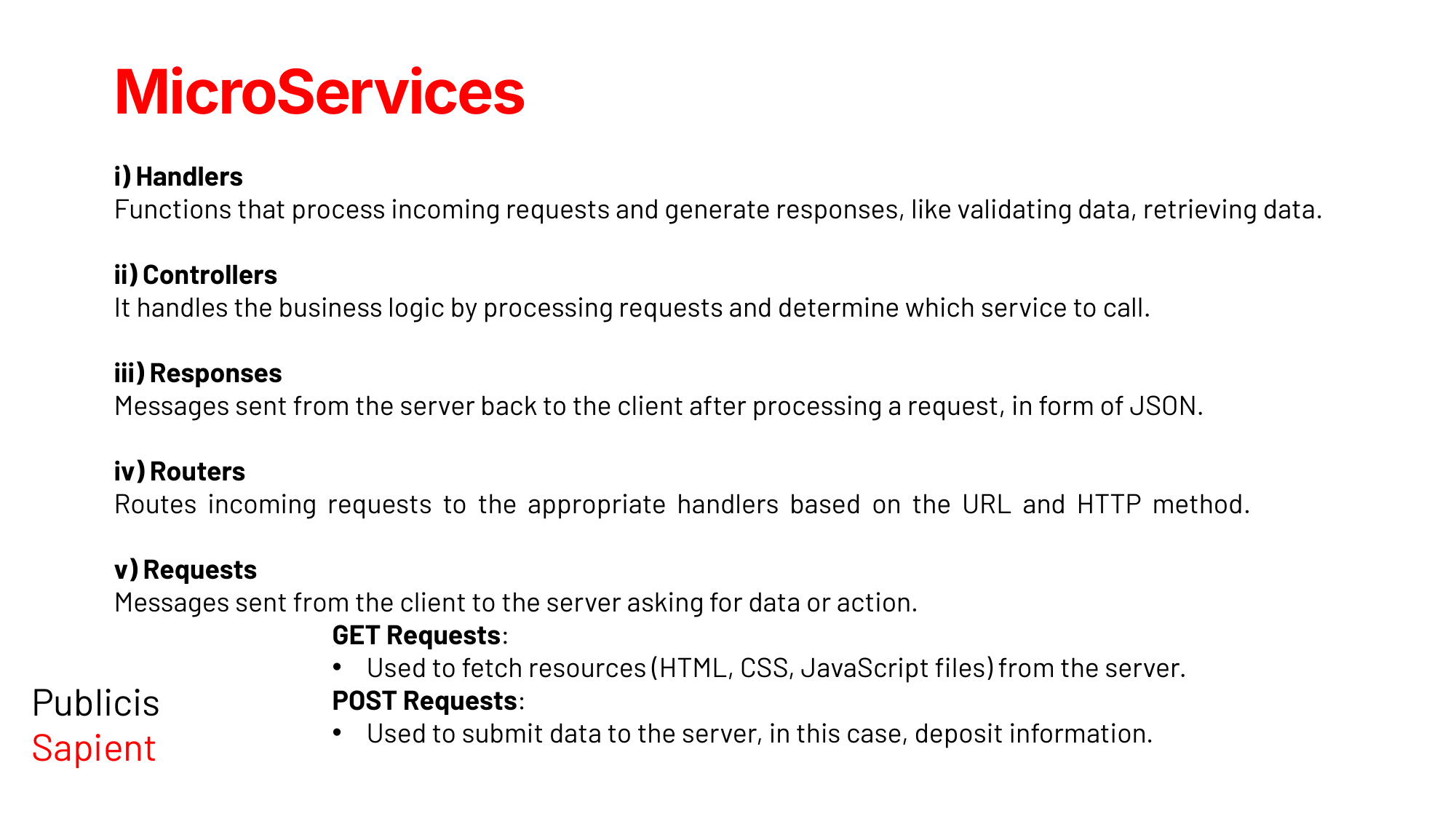

MicroServices
i) Handlers
Functions that process incoming requests and generate responses, like validating data, retrieving data.

ii) Controllers
It handles the business logic by processing requests and determine which service to call.

iii) Responses
Messages sent from the server back to the client after processing a request, in form of JSON.

iv) Routers
Routes incoming requests to the appropriate handlers based on the URL and HTTP method.
v) Requests
Messages sent from the client to the server asking for data or action.
		GET Requests:
Used to fetch resources (HTML, CSS, JavaScript files) from the server.
		POST Requests:
Used to submit data to the server, in this case, deposit information.

Publicis
Sapient